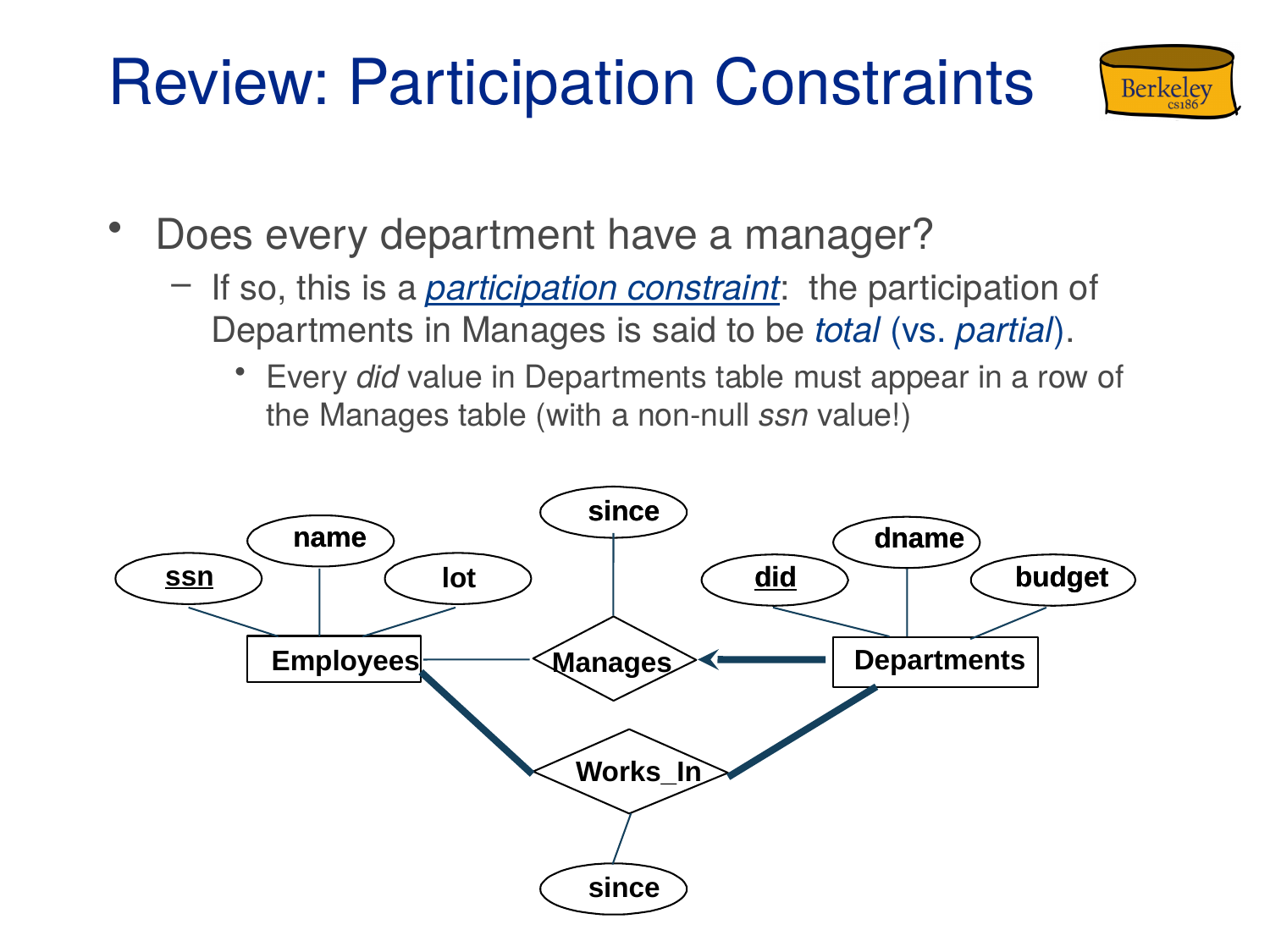

# Review: Participation Constraints
Does every department have a manager?
If so, this is a participation constraint:  the participation of Departments in Manages is said to be total (vs. partial).
Every did value in Departments table must appear in a row of the Manages table (with a non-null ssn value!)

since
since
name
name
dname
dname

ssn

did
did
budget
budget
lot

Departments

Employees

Manages

Works_In

since